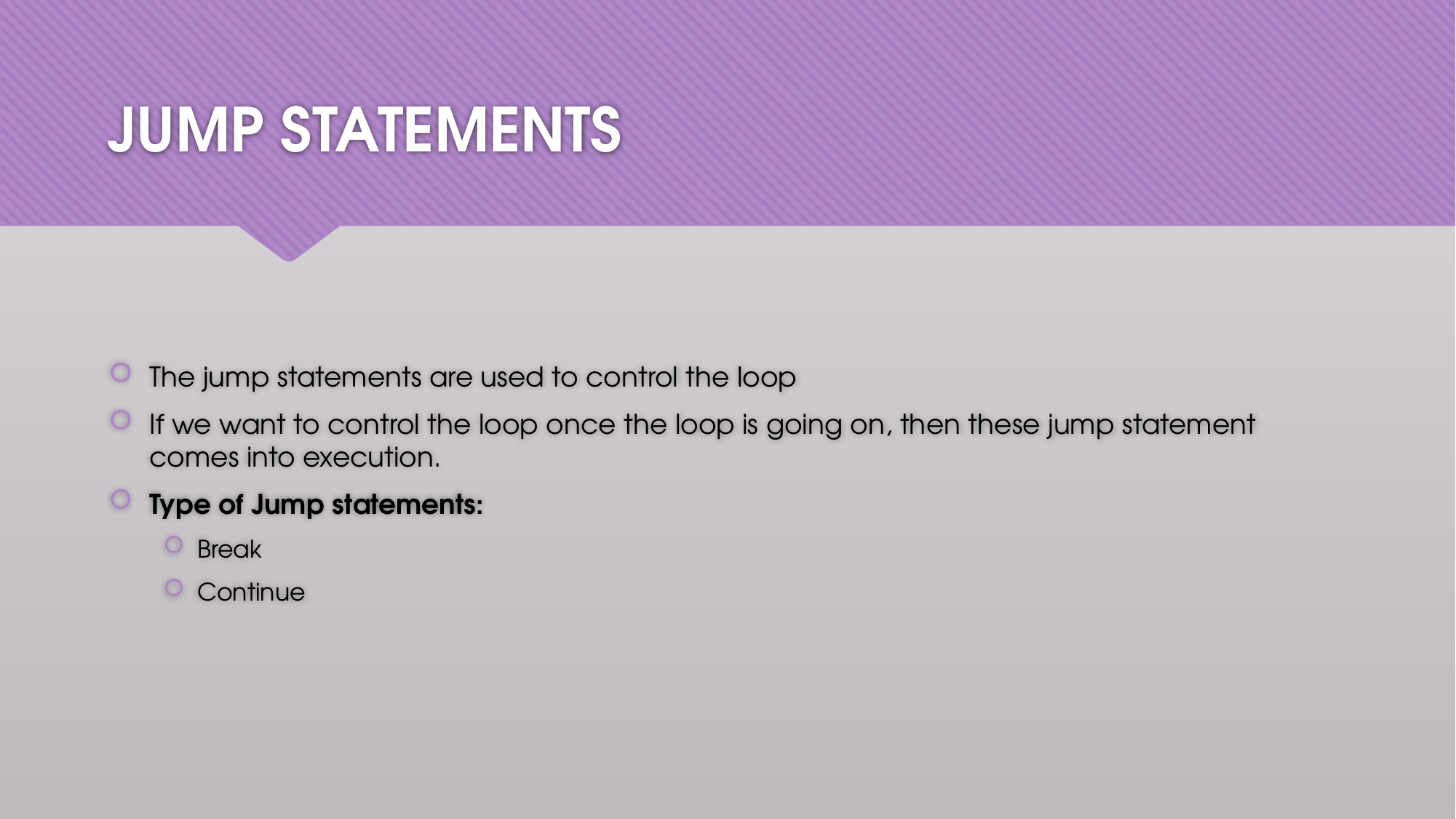

# JUMP STATEMENTS
The jump statements are used to control the loop
If we want to control the loop once the loop is going on, then these jump statement comes into execution.
Type of Jump statements:
Break
Continue